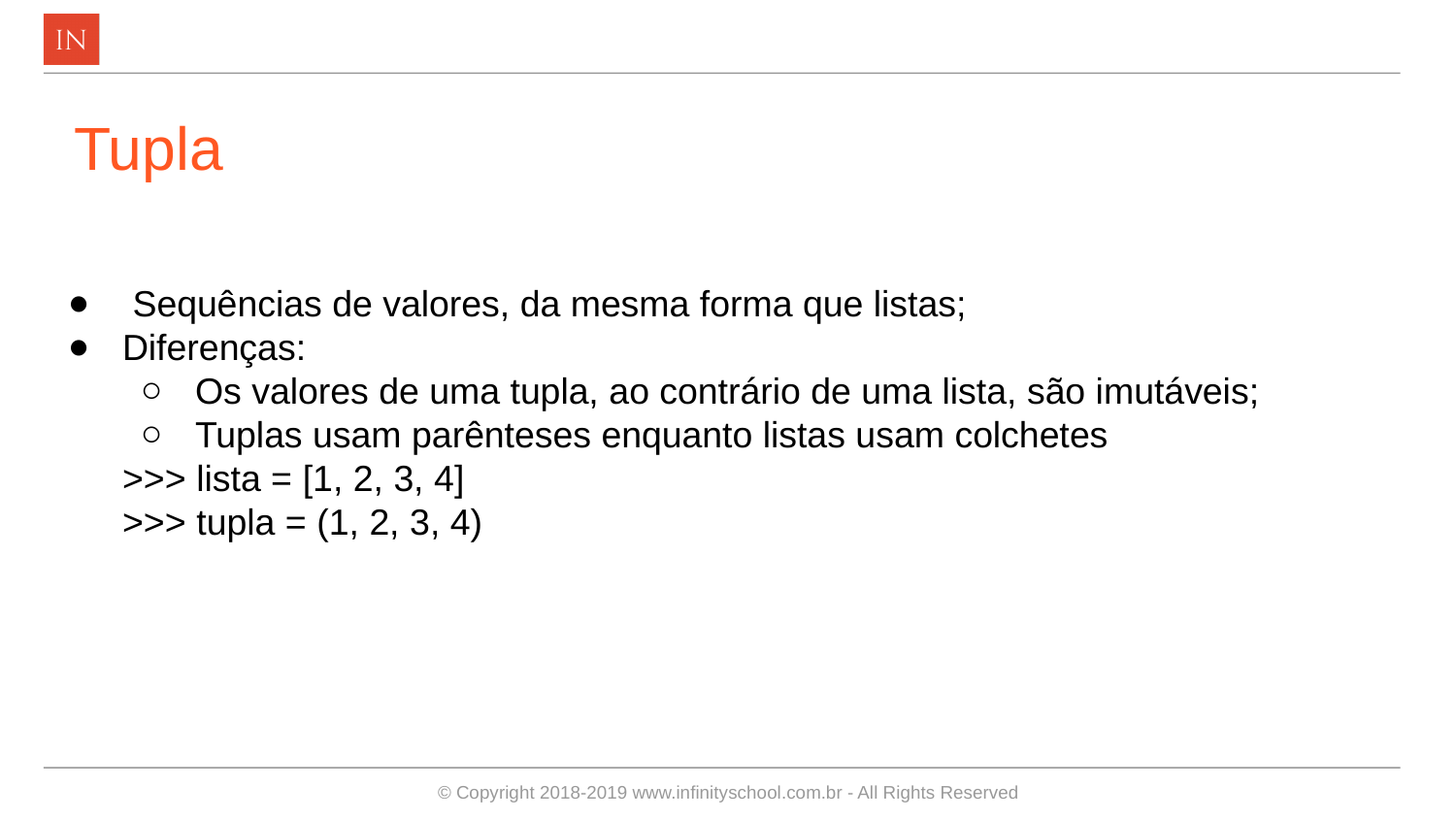

Tupla
# Sequências de valores, da mesma forma que listas;
Diferenças:
Os valores de uma tupla, ao contrário de uma lista, são imutáveis;
Tuplas usam parênteses enquanto listas usam colchetes
>>> lista = [1, 2, 3, 4]
>>> tupla = (1, 2, 3, 4)